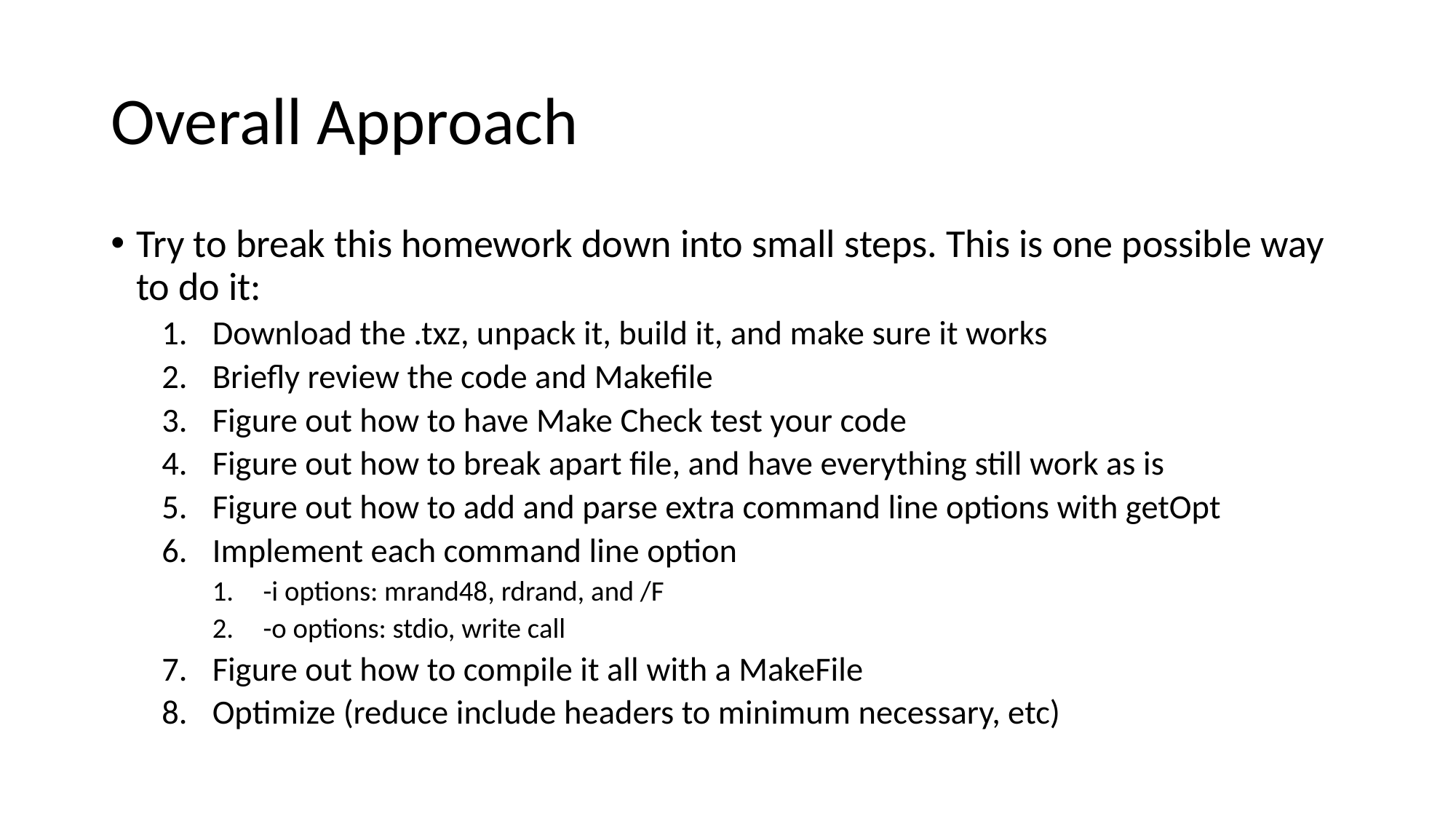

# Overall Approach
Try to break this homework down into small steps. This is one possible way to do it:
Download the .txz, unpack it, build it, and make sure it works
Briefly review the code and Makefile
Figure out how to have Make Check test your code
Figure out how to break apart file, and have everything still work as is
Figure out how to add and parse extra command line options with getOpt
Implement each command line option
-i options: mrand48, rdrand, and /F
-o options: stdio, write call
Figure out how to compile it all with a MakeFile
Optimize (reduce include headers to minimum necessary, etc)